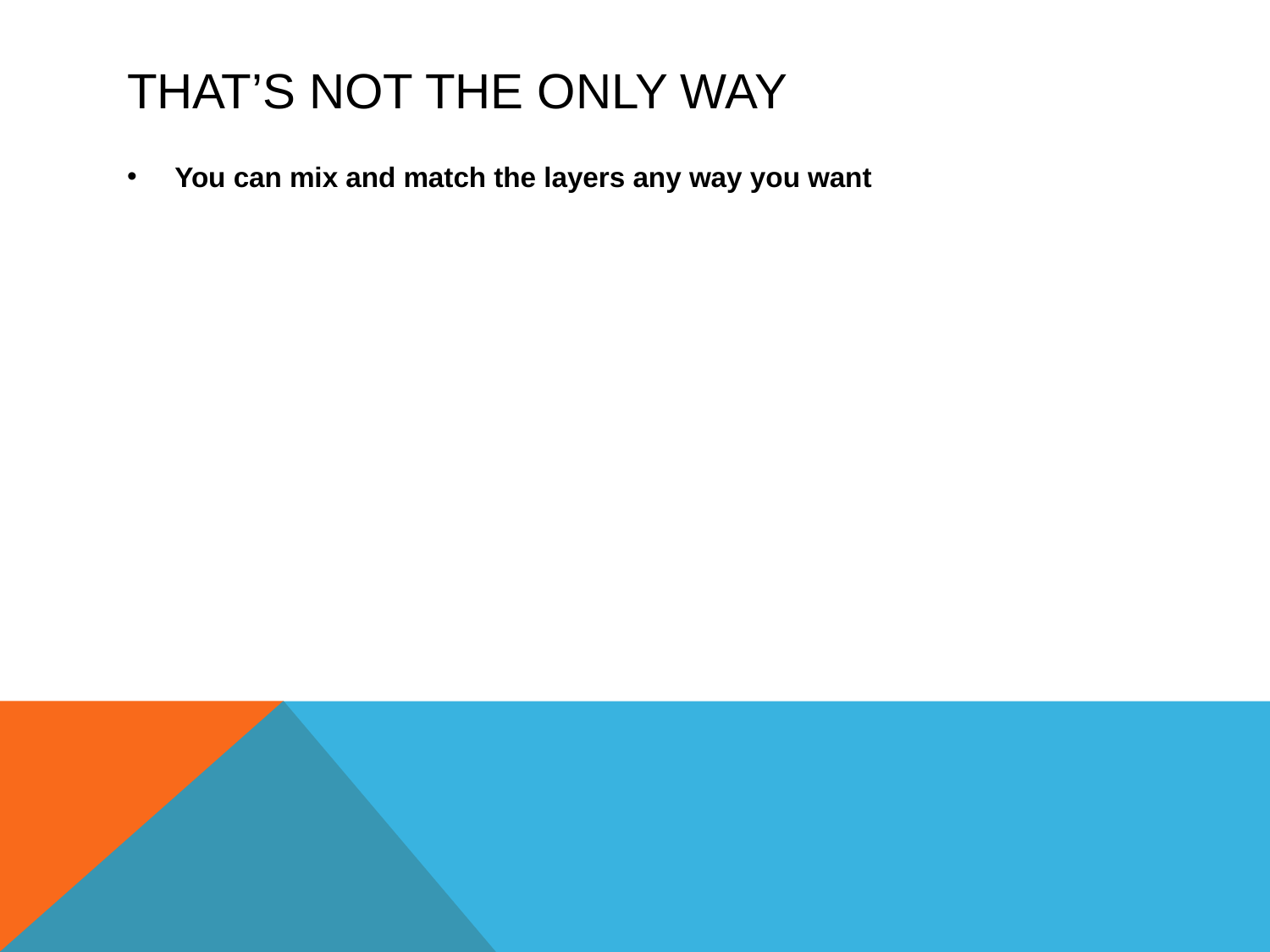

# THAT’S NOT THE ONLY WAY
You can mix and match the layers any way you want